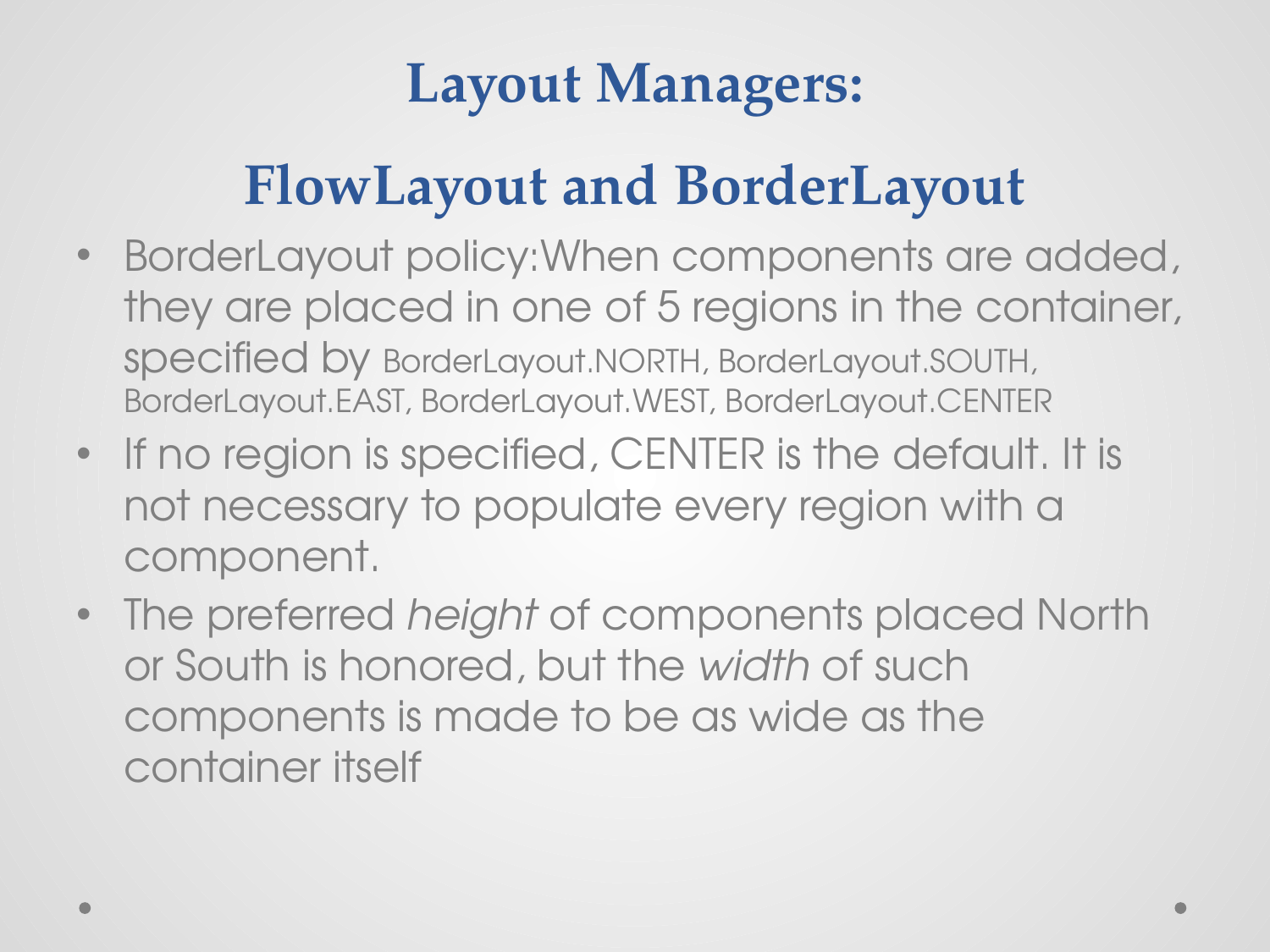

# Layout Managers: FlowLayout and BorderLayout
BorderLayout policy:When components are added, they are placed in one of 5 regions in the container, specified by BorderLayout.NORTH, BorderLayout.SOUTH, BorderLayout.EAST, BorderLayout.WEST, BorderLayout.CENTER
If no region is specified, CENTER is the default. It is not necessary to populate every region with a component.
The preferred height of components placed North or South is honored, but the width of such components is made to be as wide as the container itself